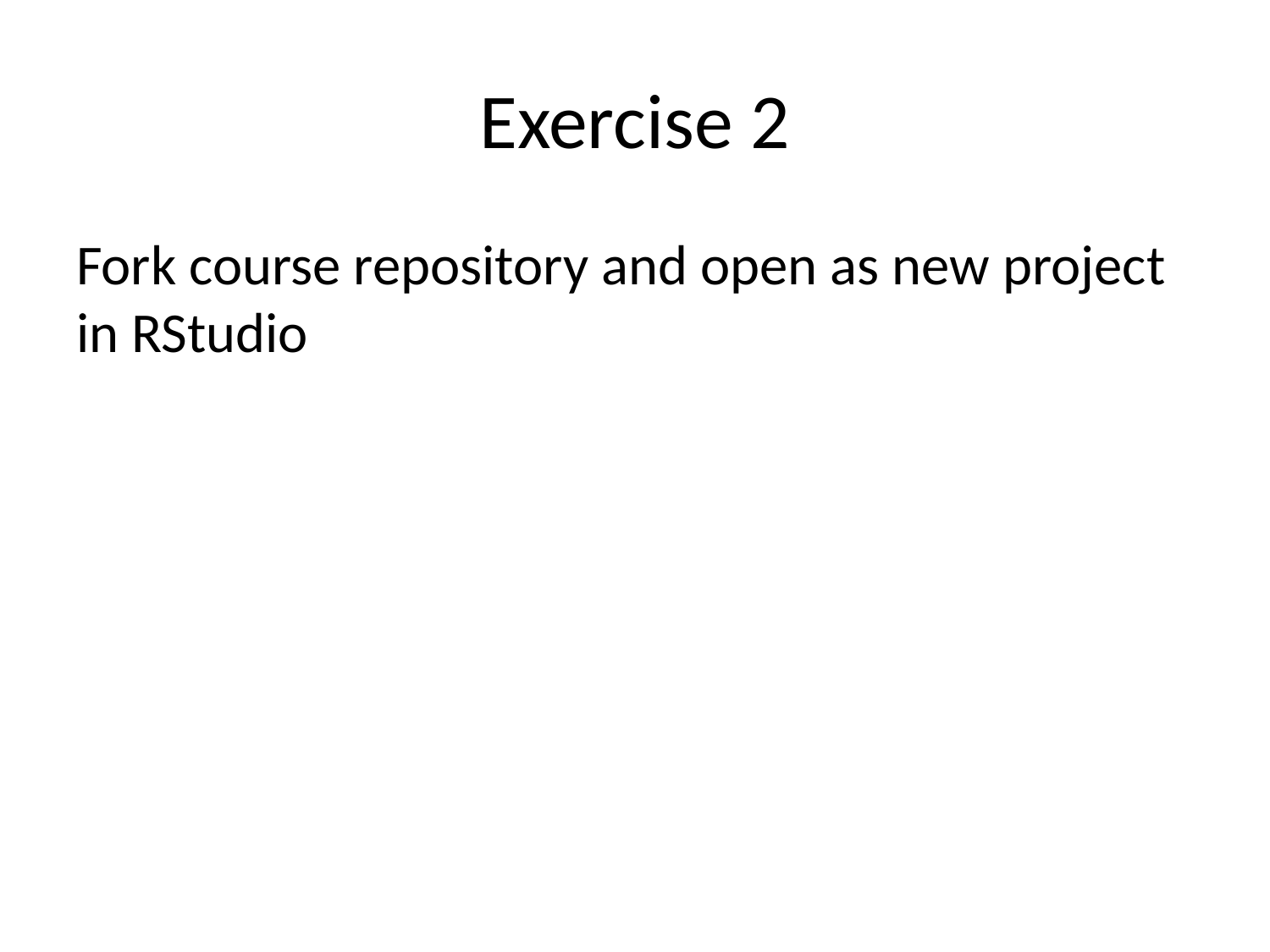

# Exercise 2
Fork course repository and open as new project in RStudio